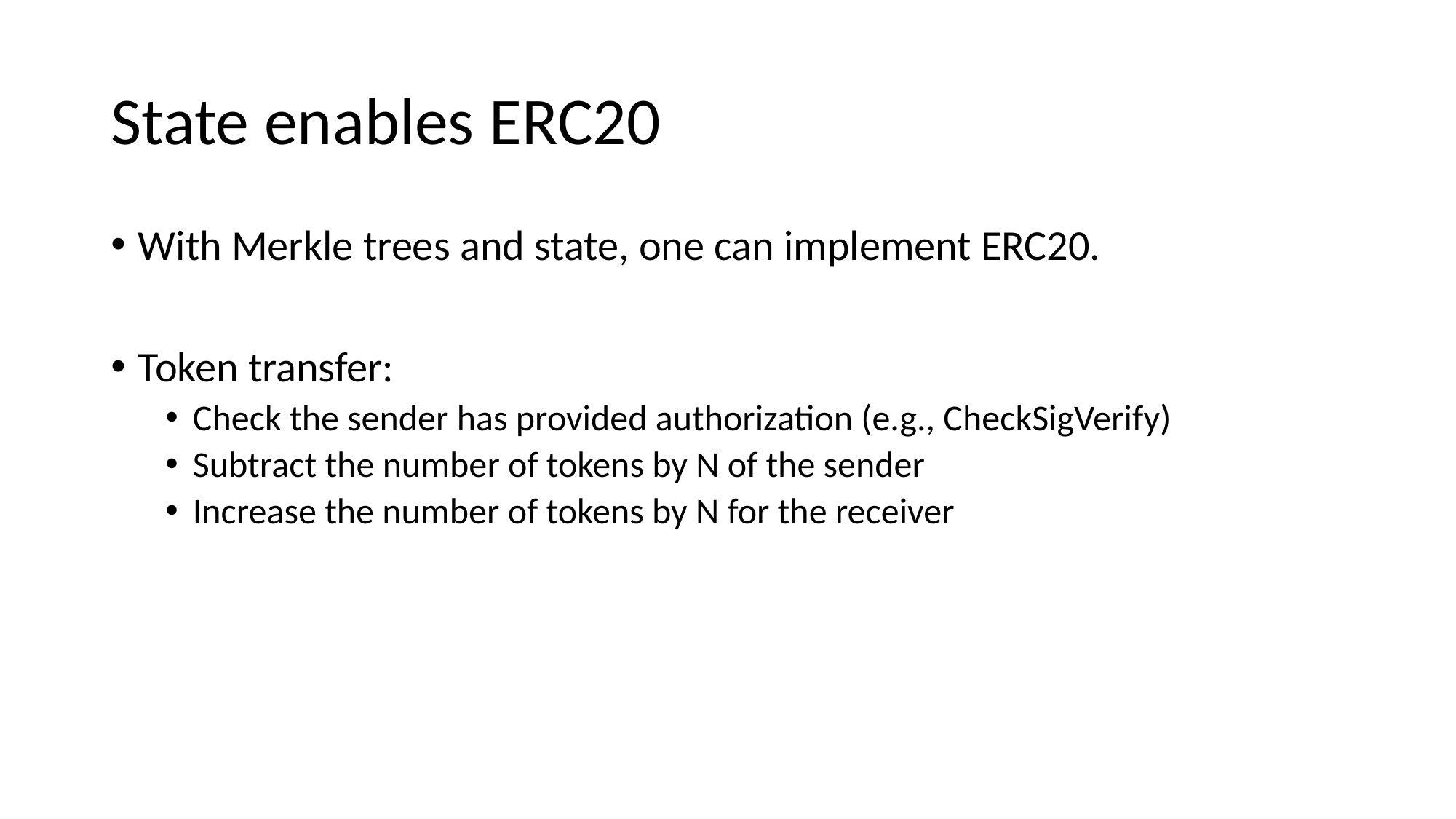

# State enables ERC20
With Merkle trees and state, one can implement ERC20.

Token transfer:
Check the sender has provided authorization (e.g., CheckSigVerify)
Subtract the number of tokens by N of the sender
Increase the number of tokens by N for the receiver